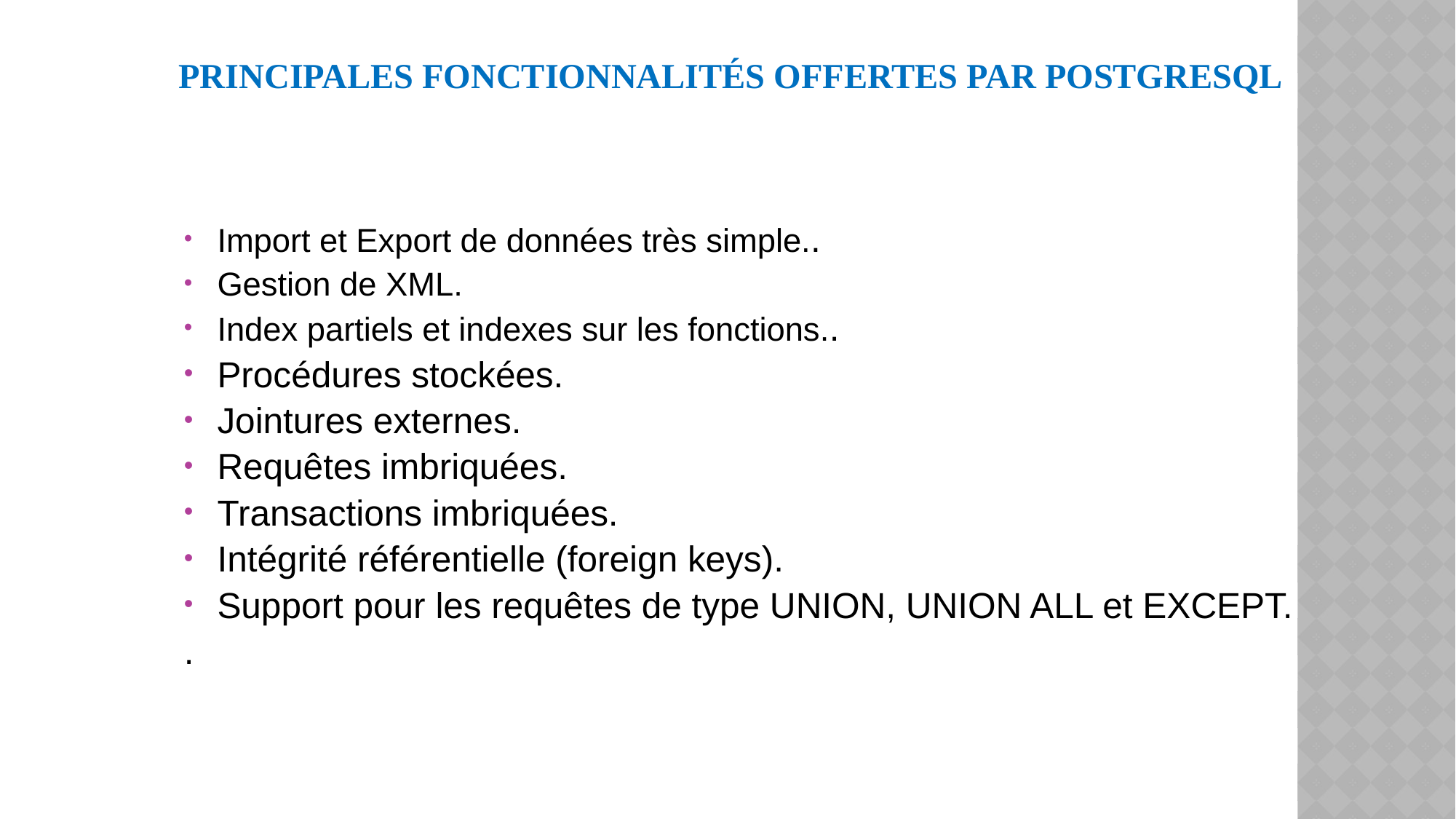

# Principales fonctionnalités offertes par PostgreSQL

Import et Export de données très simple..
Gestion de XML.
Index partiels et indexes sur les fonctions..
Procédures stockées.
Jointures externes.
Requêtes imbriquées.
Transactions imbriquées.
Intégrité référentielle (foreign keys).
Support pour les requêtes de type UNION, UNION ALL et EXCEPT.
.